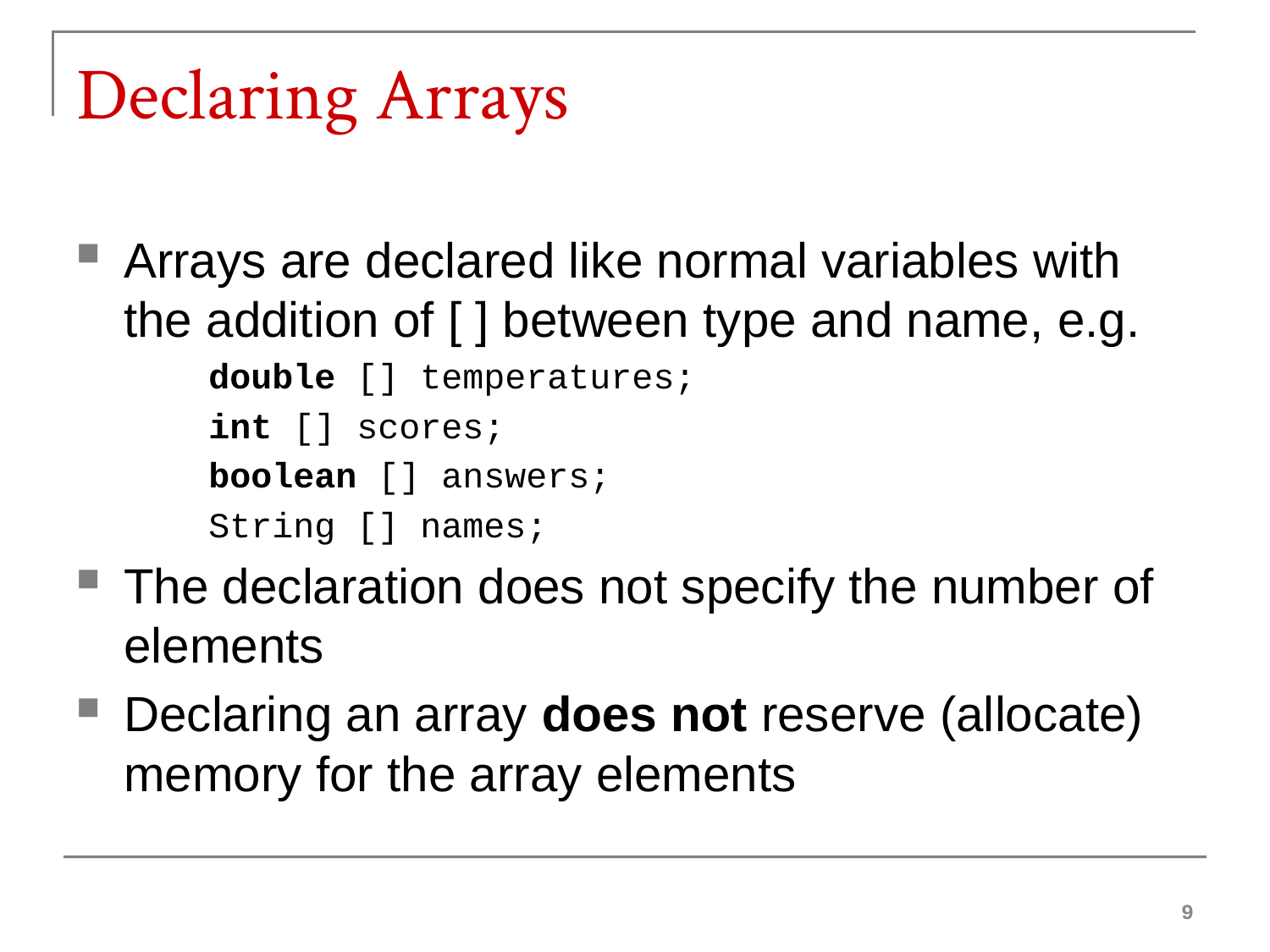

# Declaring Arrays
Arrays are declared like normal variables with the addition of [ ] between type and name, e.g.
	    double [] temperatures;
	    int [] scores;
	    boolean [] answers;
	    String [] names;
The declaration does not specify the number of elements
Declaring an array does not reserve (allocate) memory for the array elements
9